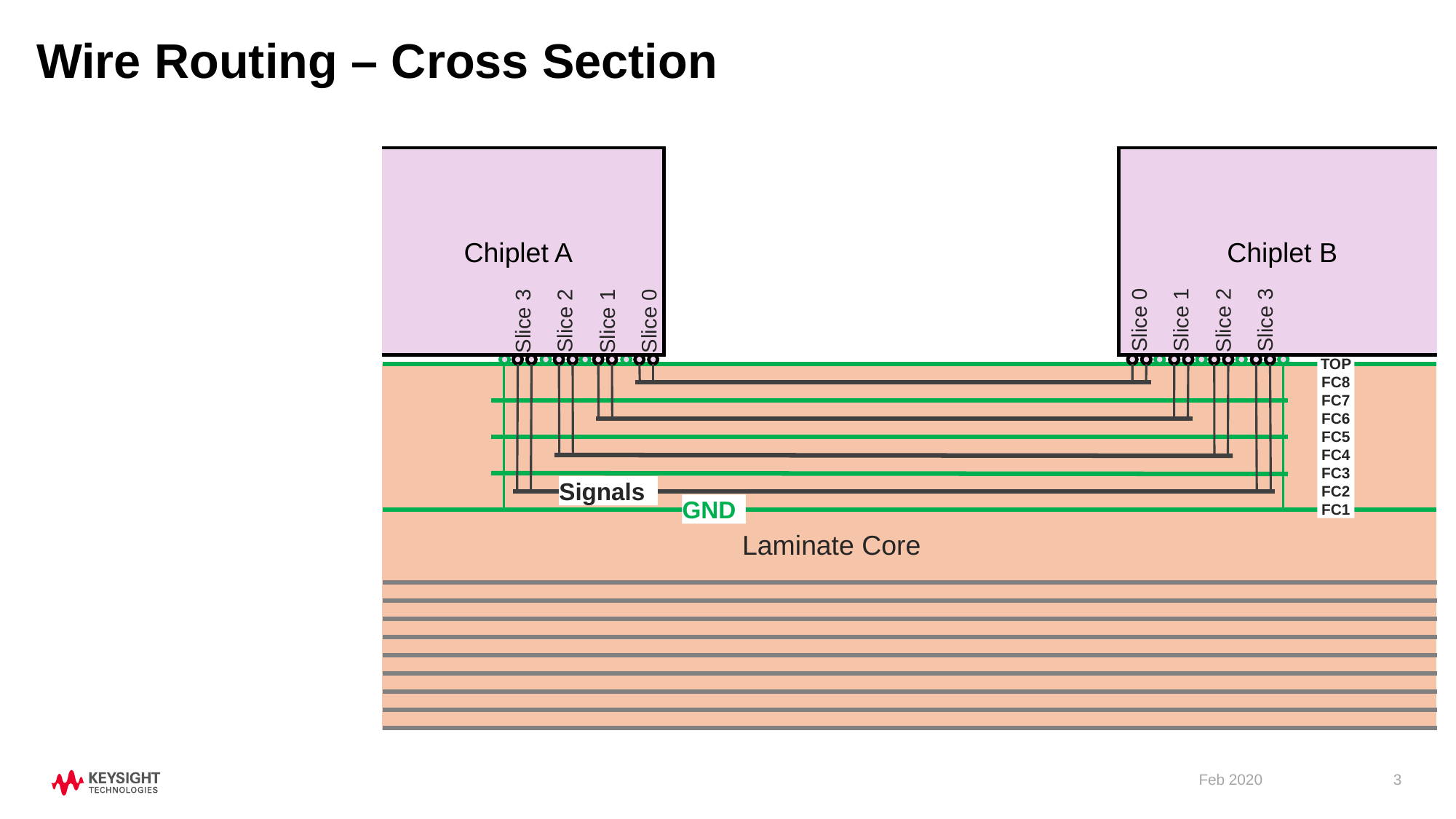

# Wire Routing – Cross Section

Chiplet A
Chiplet B
Slice 1
Slice 3
Slice 0
Slice 2
Slice 2
Slice 0
Slice 3
Slice 1
TOP
FC8
FC7
FC6
FC5
FC4
FC3
FC2
FC1

Laminate Core
Signals
GND